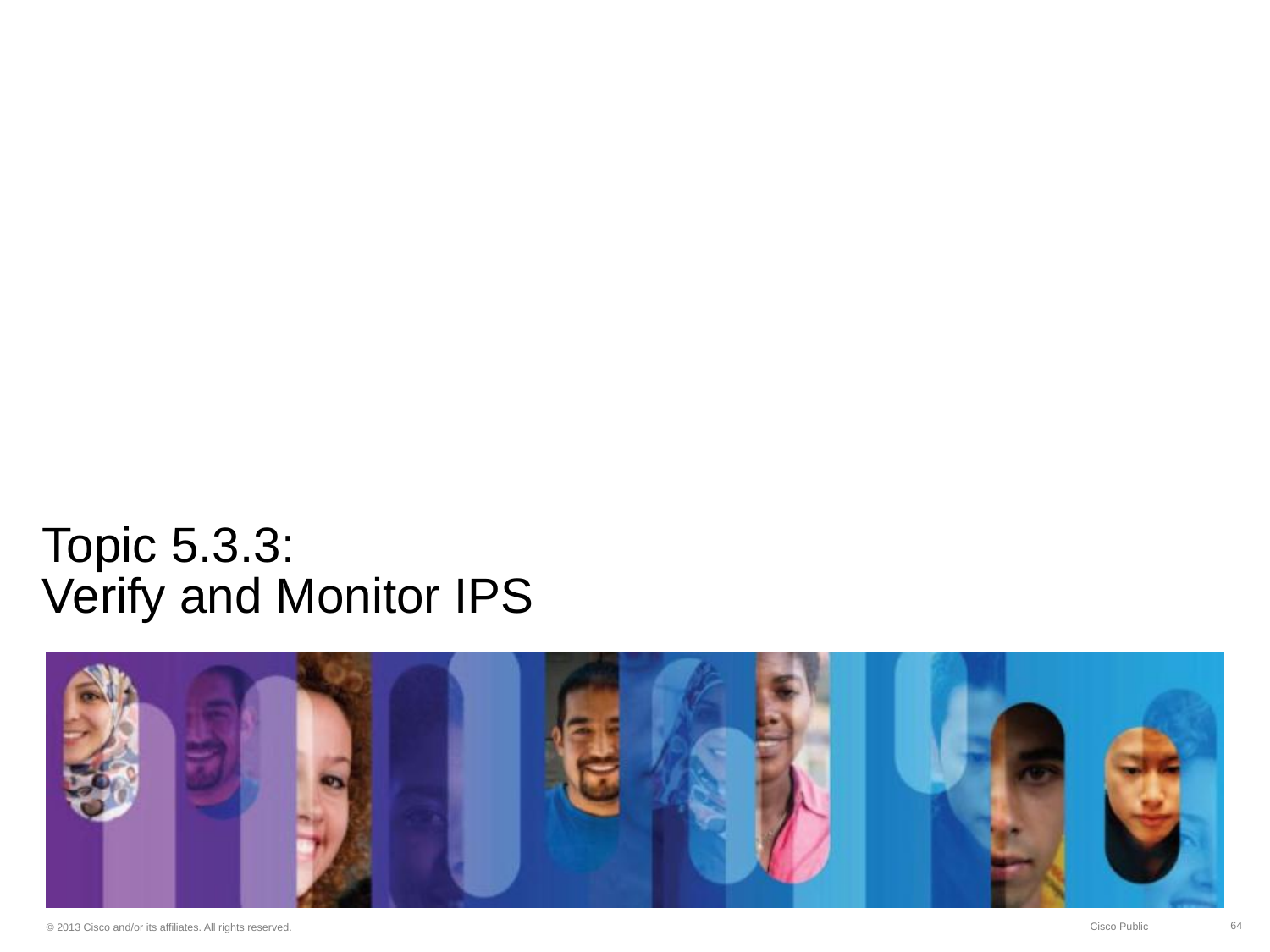

# Topic 5.3.3: Verify and Monitor IPS